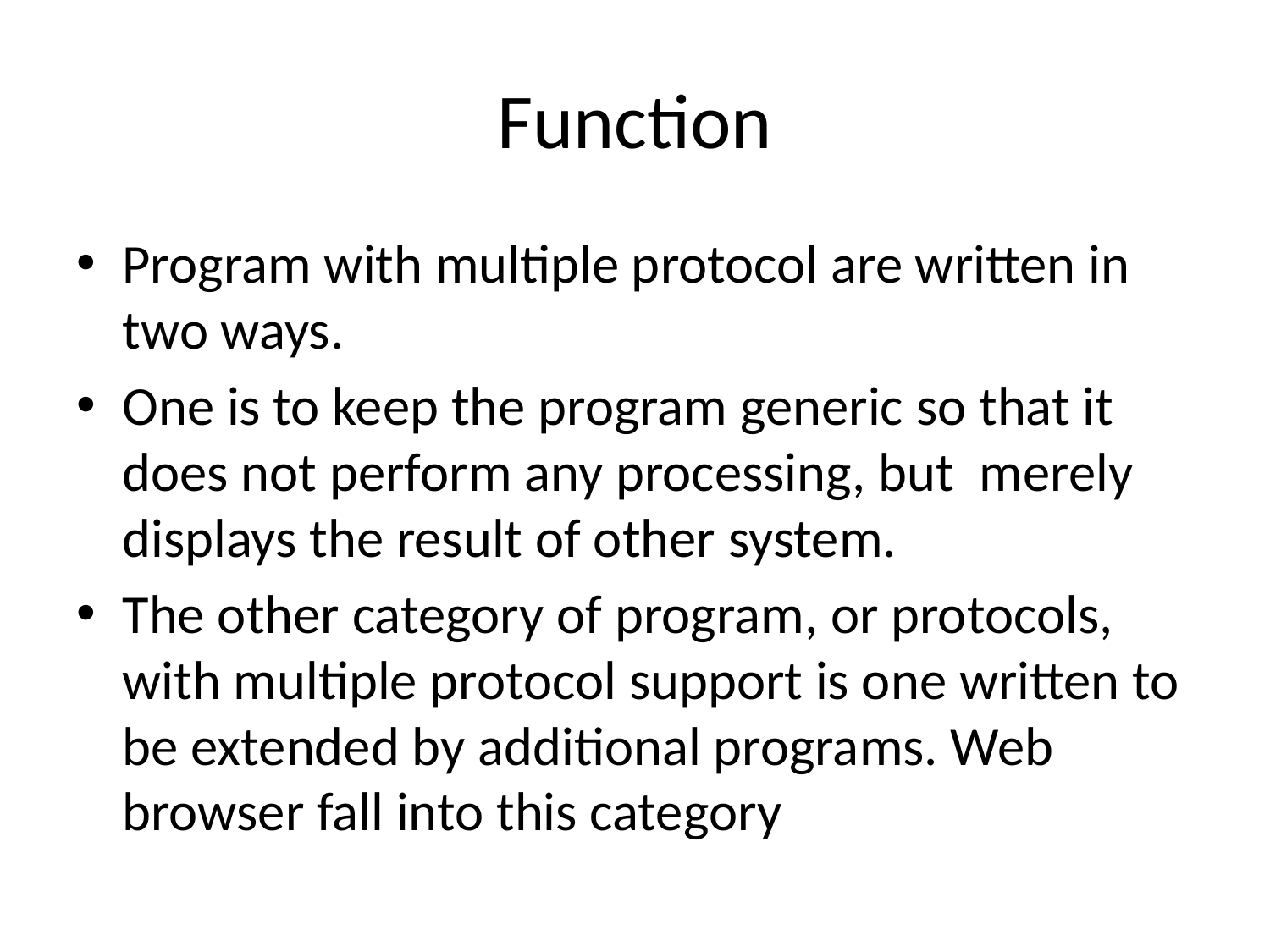

# Function
Program with multiple protocol are written in two ways.
One is to keep the program generic so that it does not perform any processing, but  merely displays the result of other system.
The other category of program, or protocols, with multiple protocol support is one written to be extended by additional programs. Web browser fall into this category